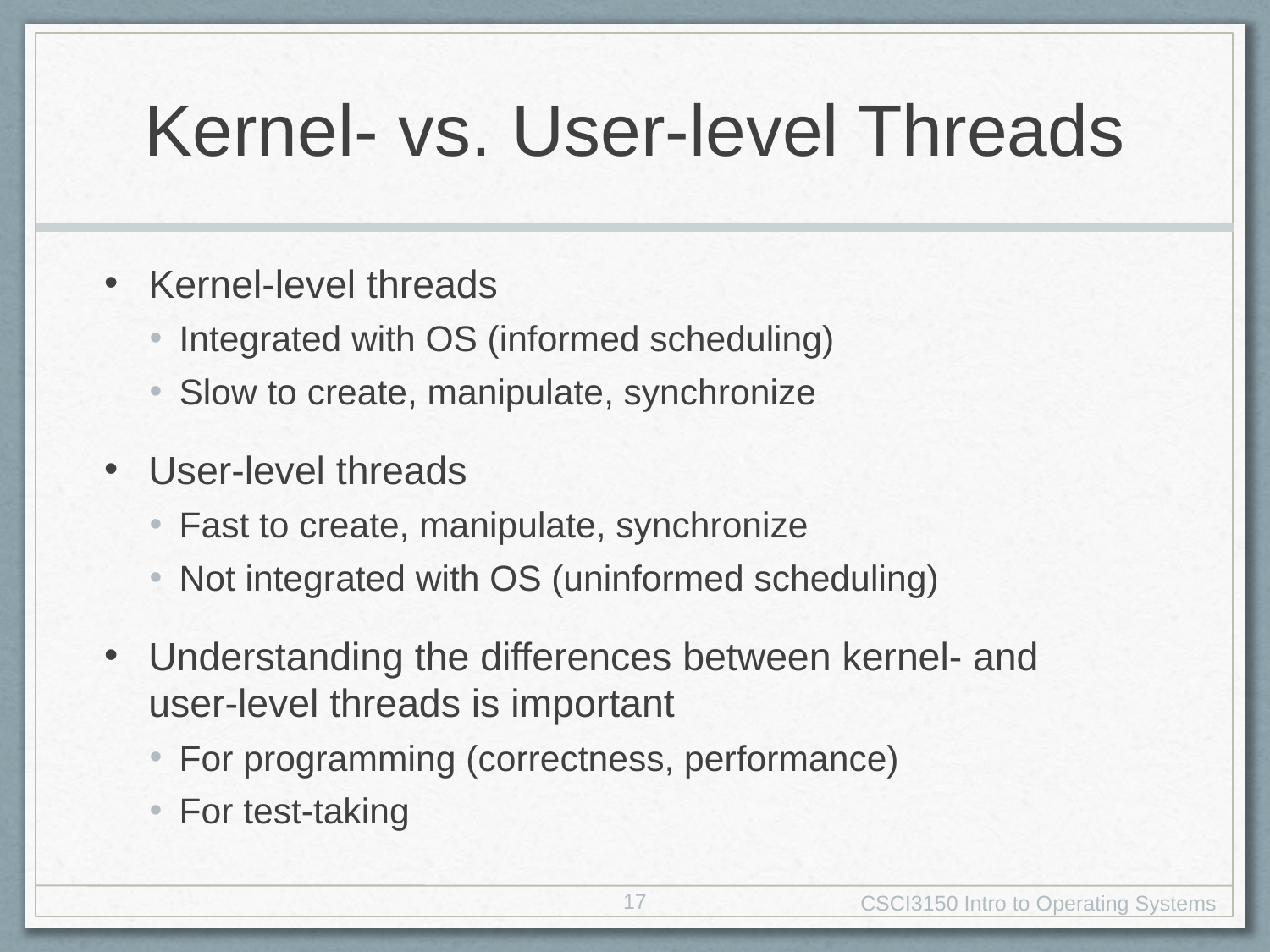

# Kernel- vs. User-level Threads
Kernel-level threads
Integrated with OS (informed scheduling)
Slow to create, manipulate, synchronize
User-level threads
Fast to create, manipulate, synchronize
Not integrated with OS (uninformed scheduling)
Understanding the differences between kernel- and user-level threads is important
For programming (correctness, performance)
For test-taking
17
CSCI3150 Intro to Operating Systems